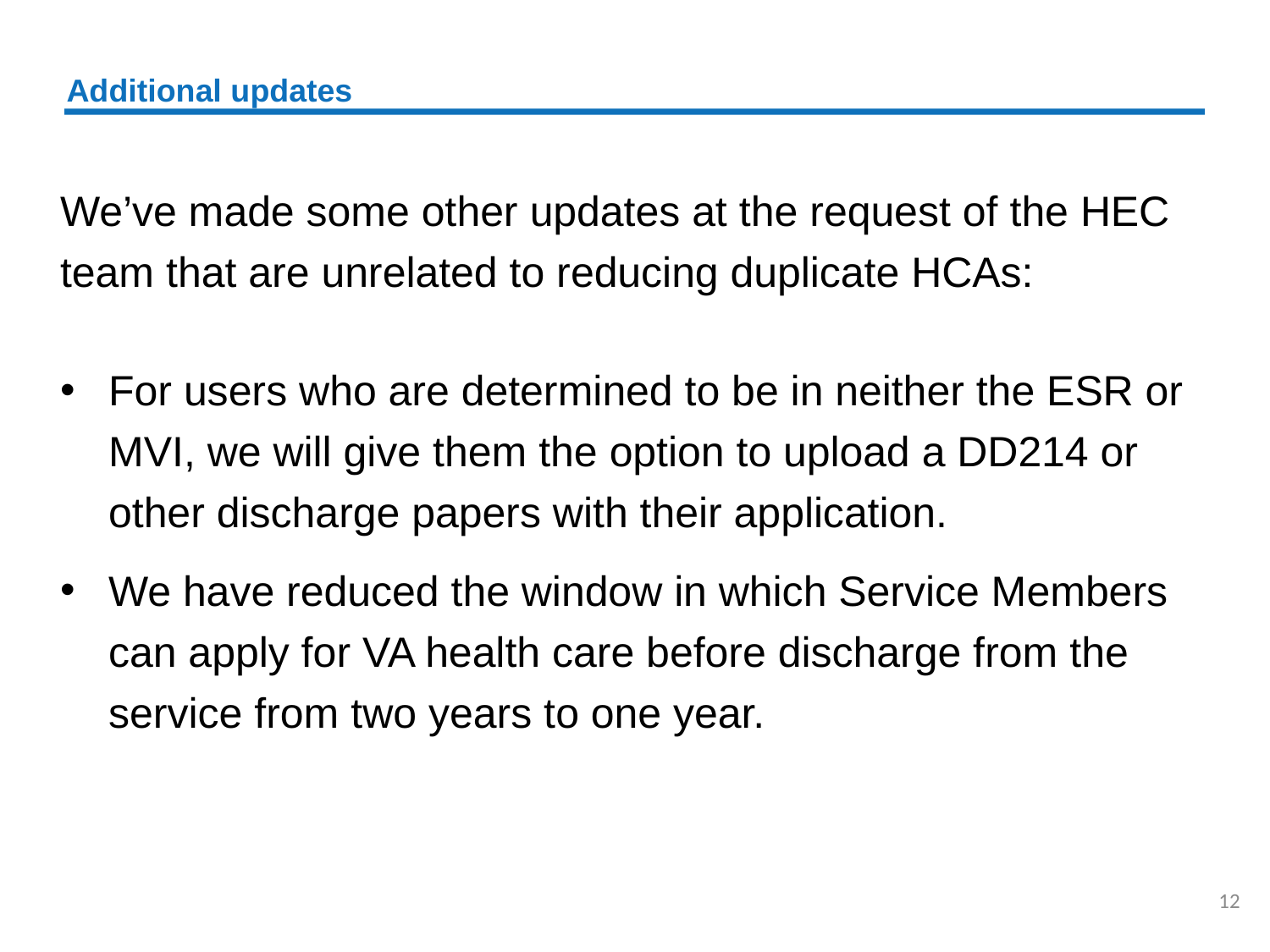

Additional updates

We’ve made some other updates at the request of the HEC team that are unrelated to reducing duplicate HCAs:
For users who are determined to be in neither the ESR or MVI, we will give them the option to upload a DD214 or other discharge papers with their application.
We have reduced the window in which Service Members can apply for VA health care before discharge from the service from two years to one year.
12